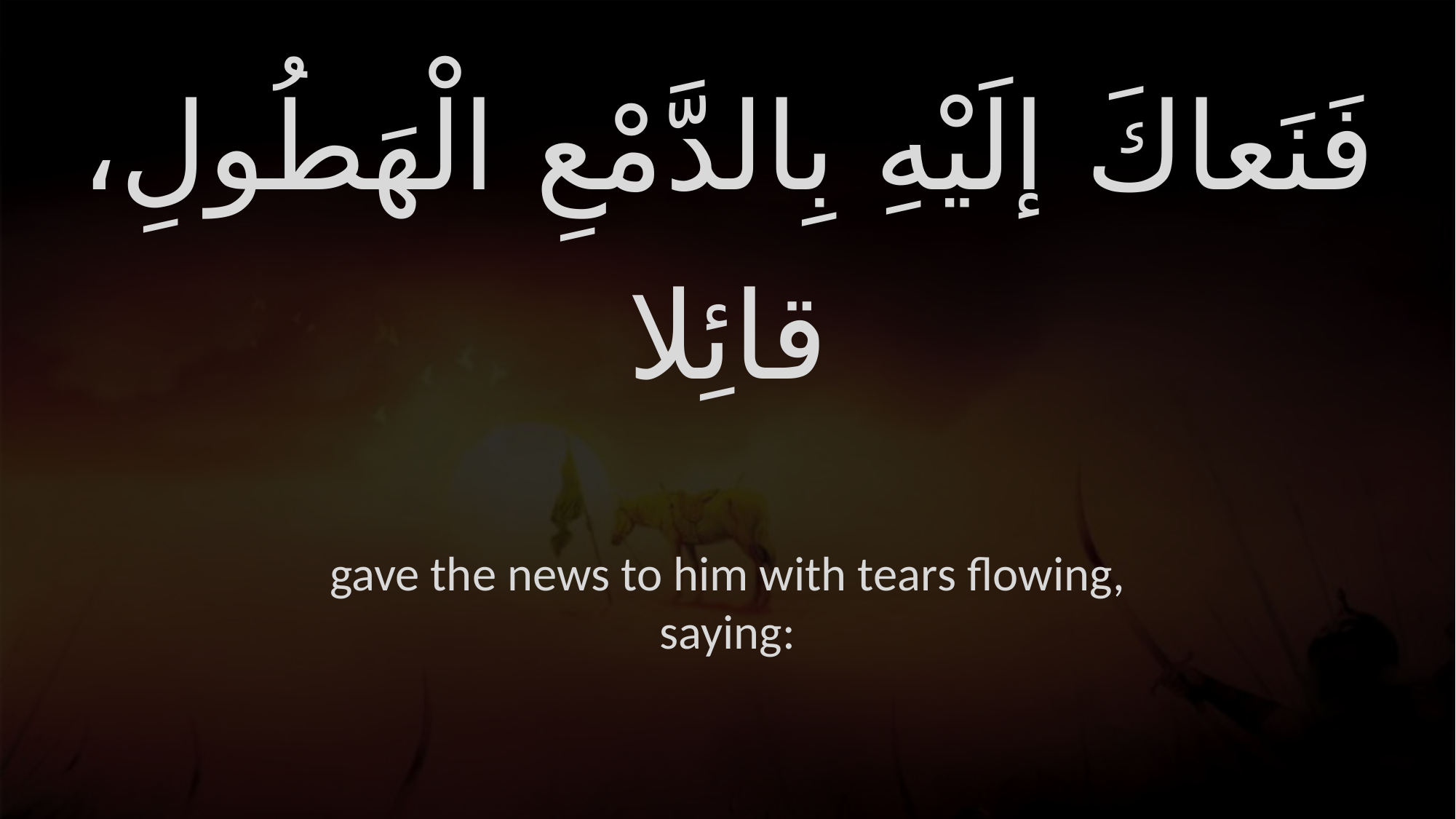

# فَنَعاكَ إلَيْهِ بِالدَّمْعِ الْهَطُولِ، قائِلا
gave the news to him with tears flowing, saying: